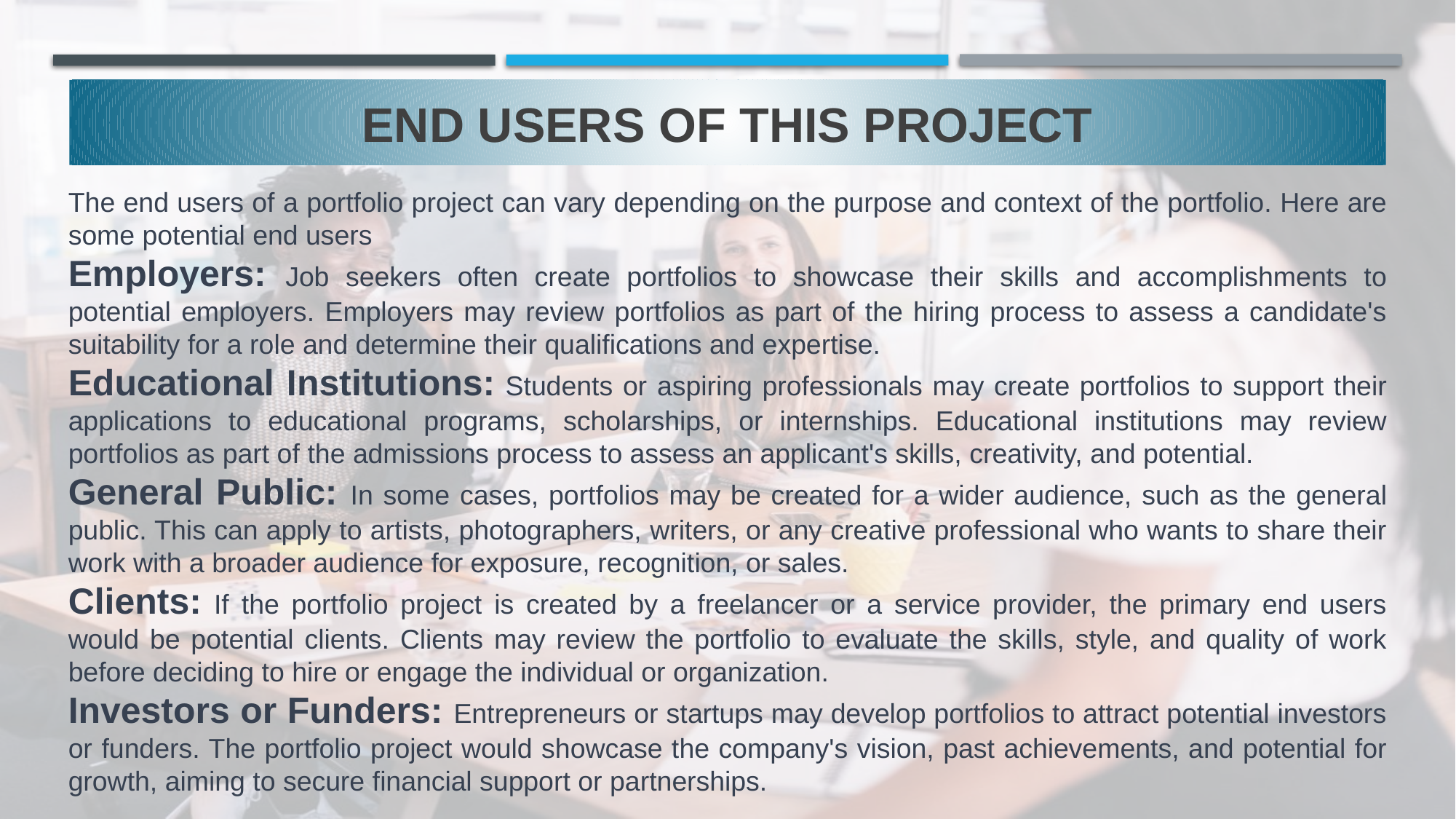

END USERS of this project
The end users of a portfolio project can vary depending on the purpose and context of the portfolio. Here are some potential end users
Employers: Job seekers often create portfolios to showcase their skills and accomplishments to potential employers. Employers may review portfolios as part of the hiring process to assess a candidate's suitability for a role and determine their qualifications and expertise.
Educational Institutions: Students or aspiring professionals may create portfolios to support their applications to educational programs, scholarships, or internships. Educational institutions may review portfolios as part of the admissions process to assess an applicant's skills, creativity, and potential.
General Public: In some cases, portfolios may be created for a wider audience, such as the general public. This can apply to artists, photographers, writers, or any creative professional who wants to share their work with a broader audience for exposure, recognition, or sales.
Clients: If the portfolio project is created by a freelancer or a service provider, the primary end users would be potential clients. Clients may review the portfolio to evaluate the skills, style, and quality of work before deciding to hire or engage the individual or organization.
Investors or Funders: Entrepreneurs or startups may develop portfolios to attract potential investors or funders. The portfolio project would showcase the company's vision, past achievements, and potential for growth, aiming to secure financial support or partnerships.